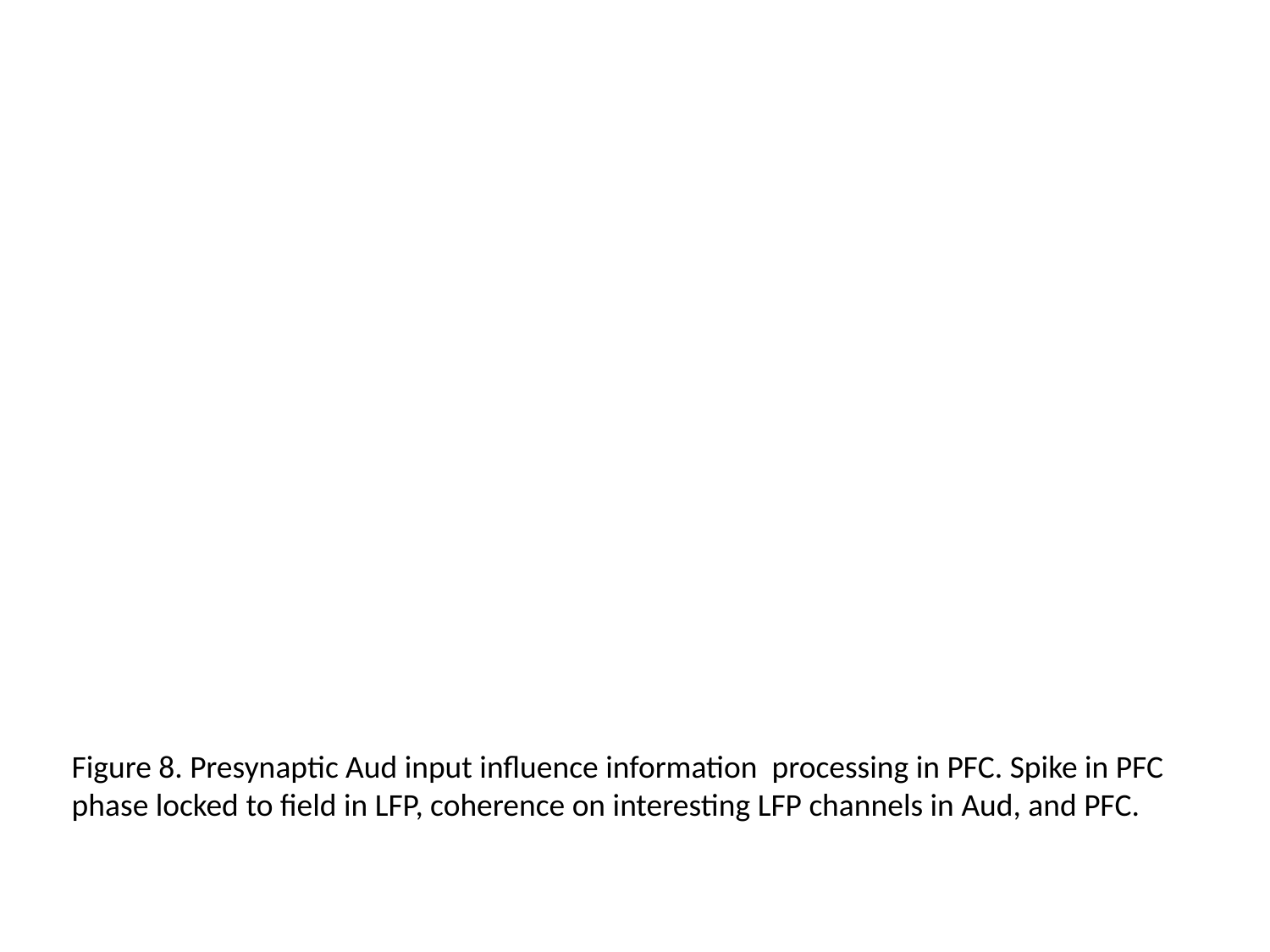

Figure 8. Presynaptic Aud input influence information  processing in PFC. Spike in PFC phase locked to field in LFP, coherence on interesting LFP channels in Aud, and PFC.